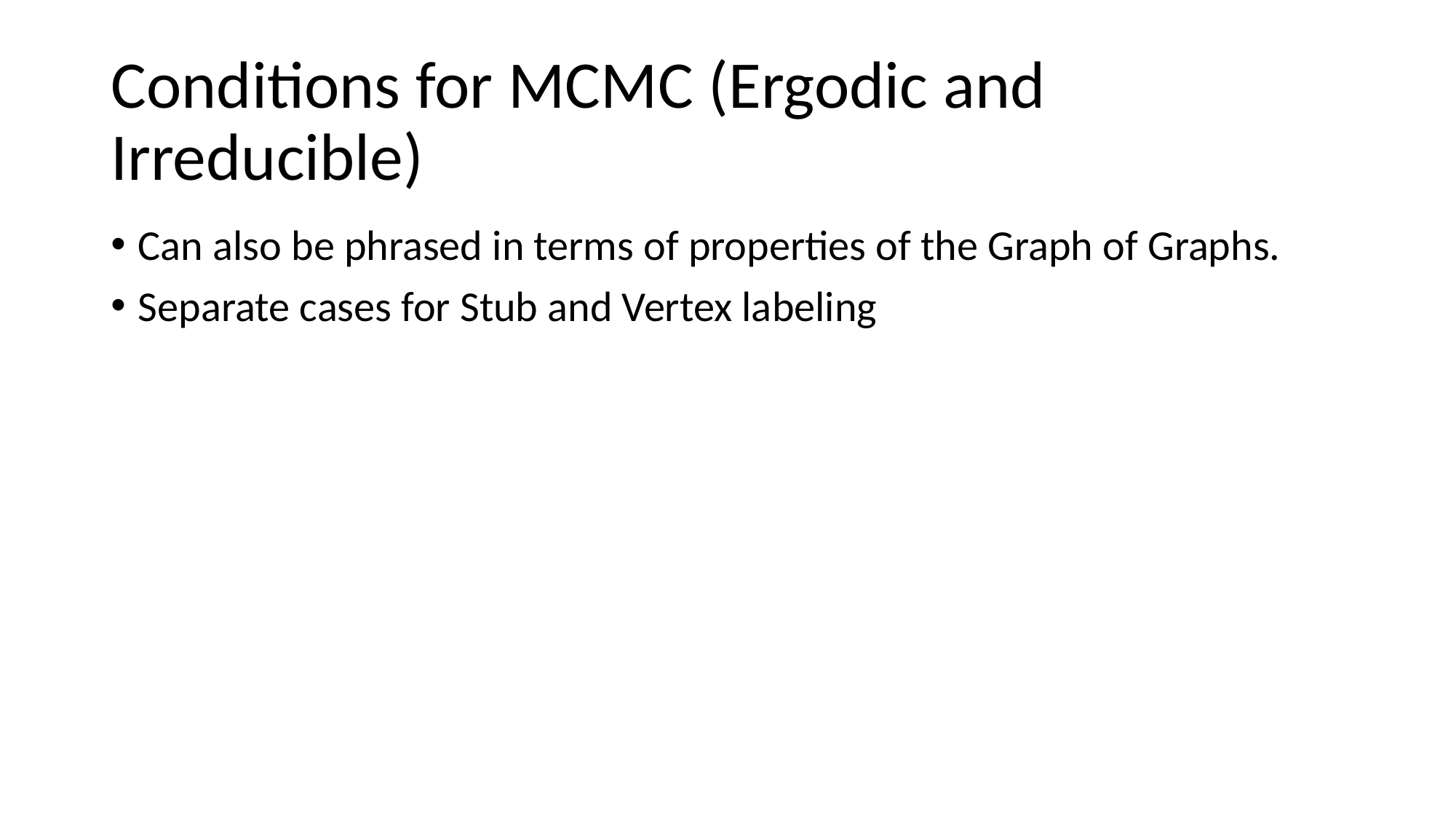

# Conditions for MCMC (Ergodic and Irreducible)
Can also be phrased in terms of properties of the Graph of Graphs.
Separate cases for Stub and Vertex labeling